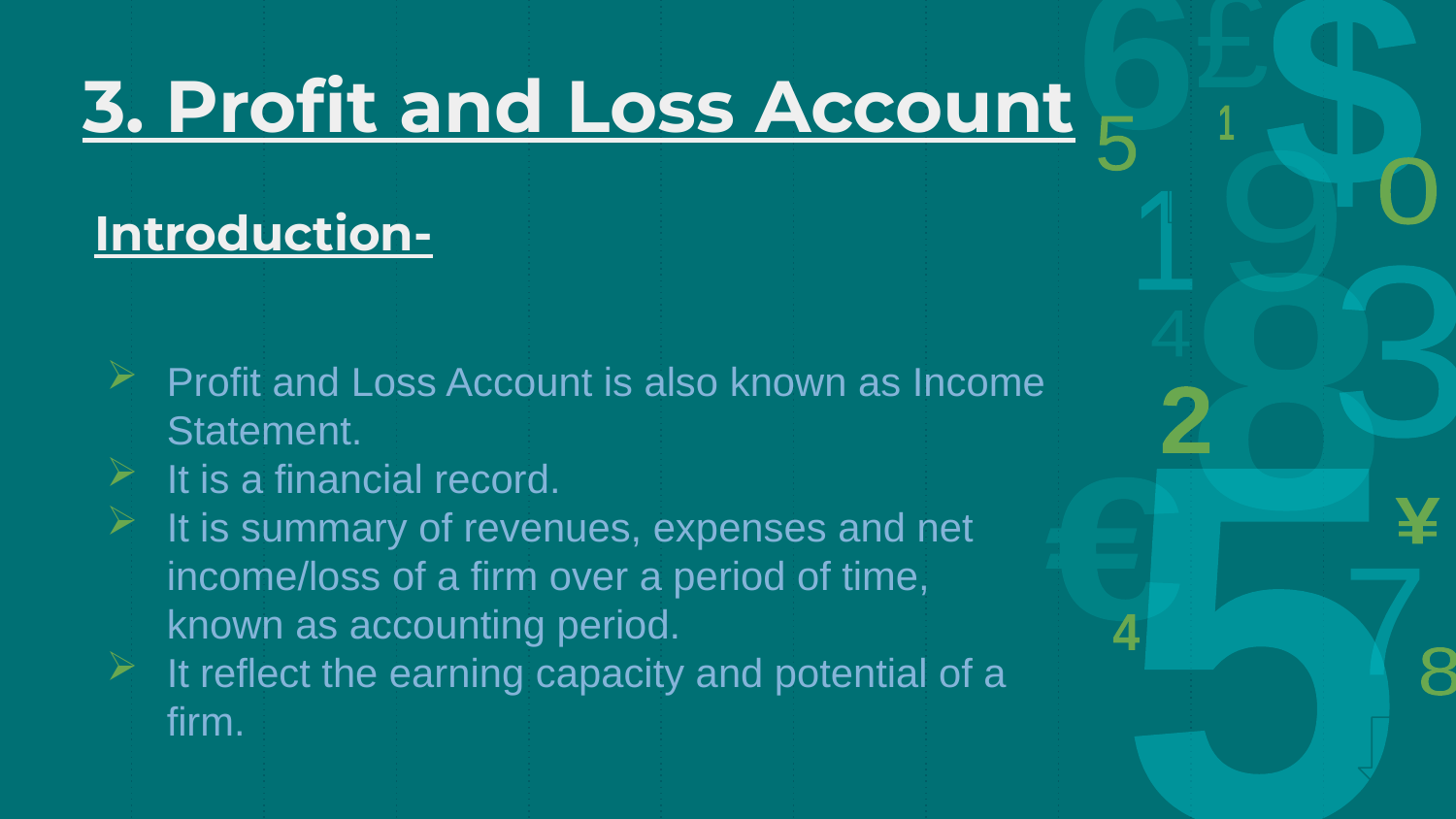

9
# 3. Profit and Loss Account
Introduction-
Profit and Loss Account is also known as Income Statement.
It is a financial record.
It is summary of revenues, expenses and net income/loss of a firm over a period of time, known as accounting period.
It reflect the earning capacity and potential of a firm.